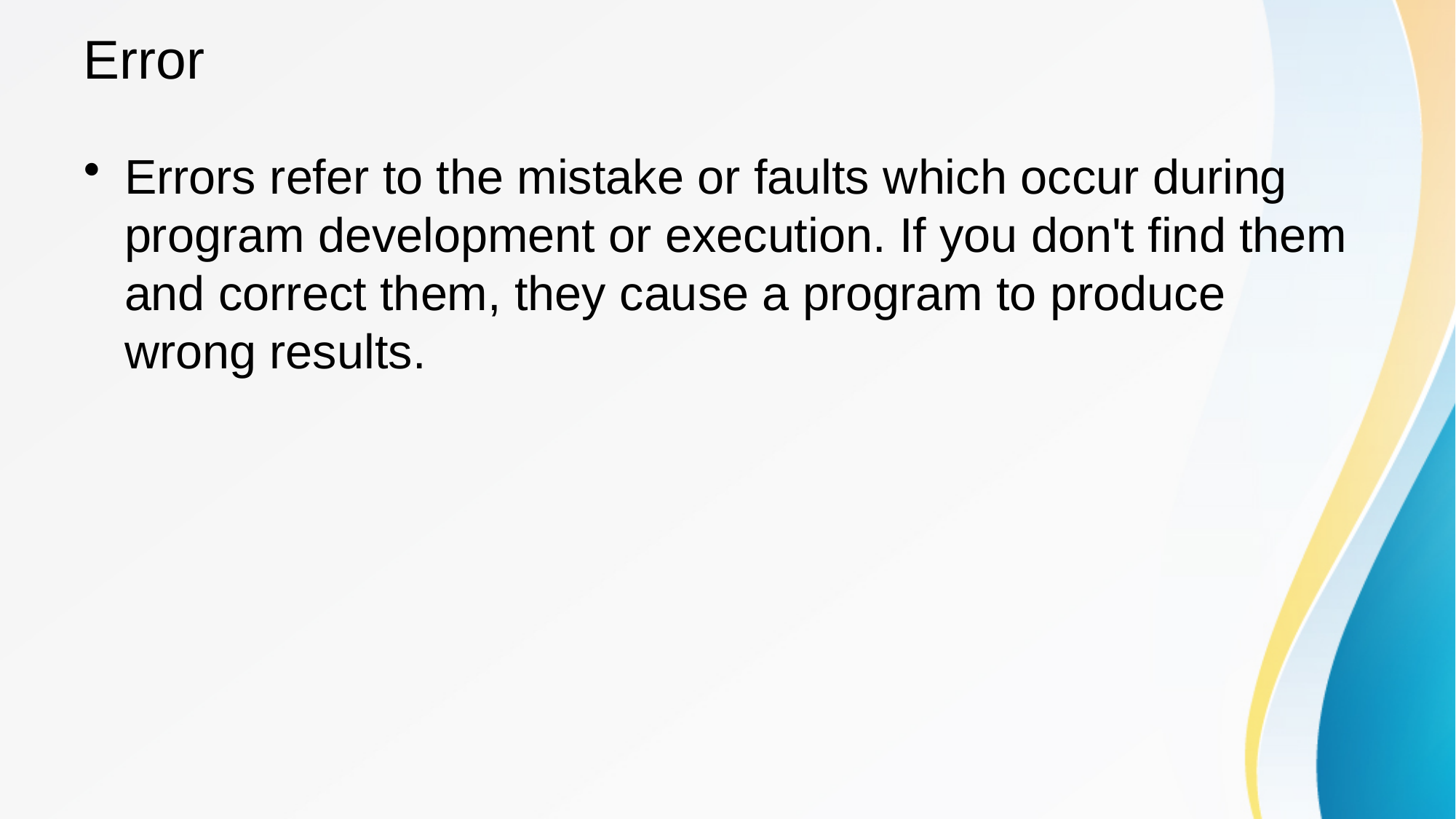

# Error
Errors refer to the mistake or faults which occur during program development or execution. If you don't find them and correct them, they cause a program to produce wrong results.